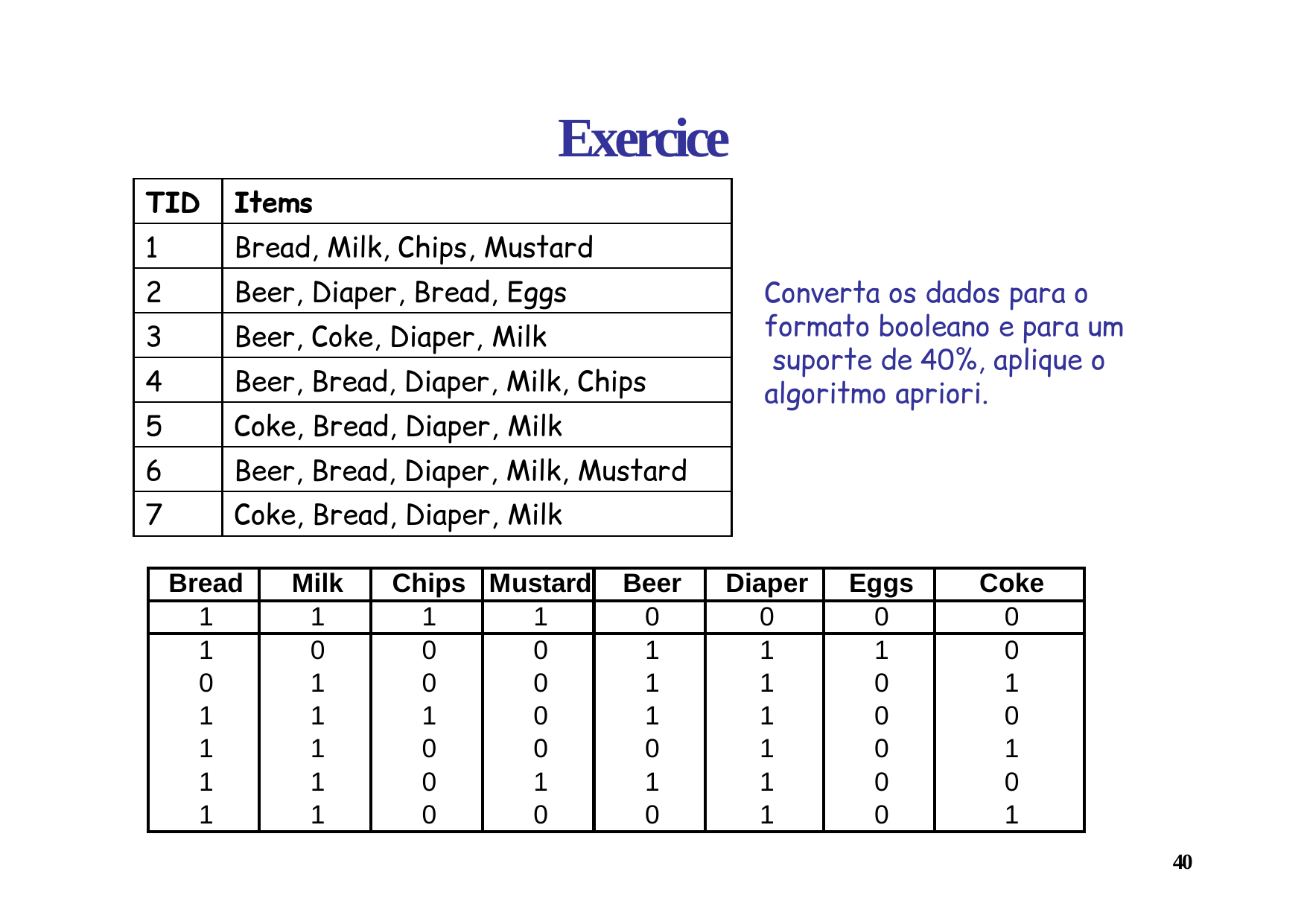

# Exercice
| TID | Items |
| --- | --- |
| 1 | Bread, Milk, Chips, Mustard |
| 2 | Beer, Diaper, Bread, Eggs |
| 3 | Beer, Coke, Diaper, Milk |
| 4 | Beer, Bread, Diaper, Milk, Chips |
| 5 | Coke, Bread, Diaper, Milk |
| 6 | Beer, Bread, Diaper, Milk, Mustard |
| 7 | Coke, Bread, Diaper, Milk |
Converta os dados para o  formato booleano e para um  suporte de 40%, aplique o  algoritmo apriori.
| Bread | Milk | Chips | Mustard | Beer | Diaper | Eggs | Coke |
| --- | --- | --- | --- | --- | --- | --- | --- |
| 1 | 1 | 1 | 1 | 0 | 0 | 0 | 0 |
| 1 | 0 | 0 | 0 | 1 | 1 | 1 | 0 |
| 0 | 1 | 0 | 0 | 1 | 1 | 0 | 1 |
| 1 | 1 | 1 | 0 | 1 | 1 | 0 | 0 |
| 1 | 1 | 0 | 0 | 0 | 1 | 0 | 1 |
| 1 | 1 | 0 | 1 | 1 | 1 | 0 | 0 |
| 1 | 1 | 0 | 0 | 0 | 1 | 0 | 1 |
40